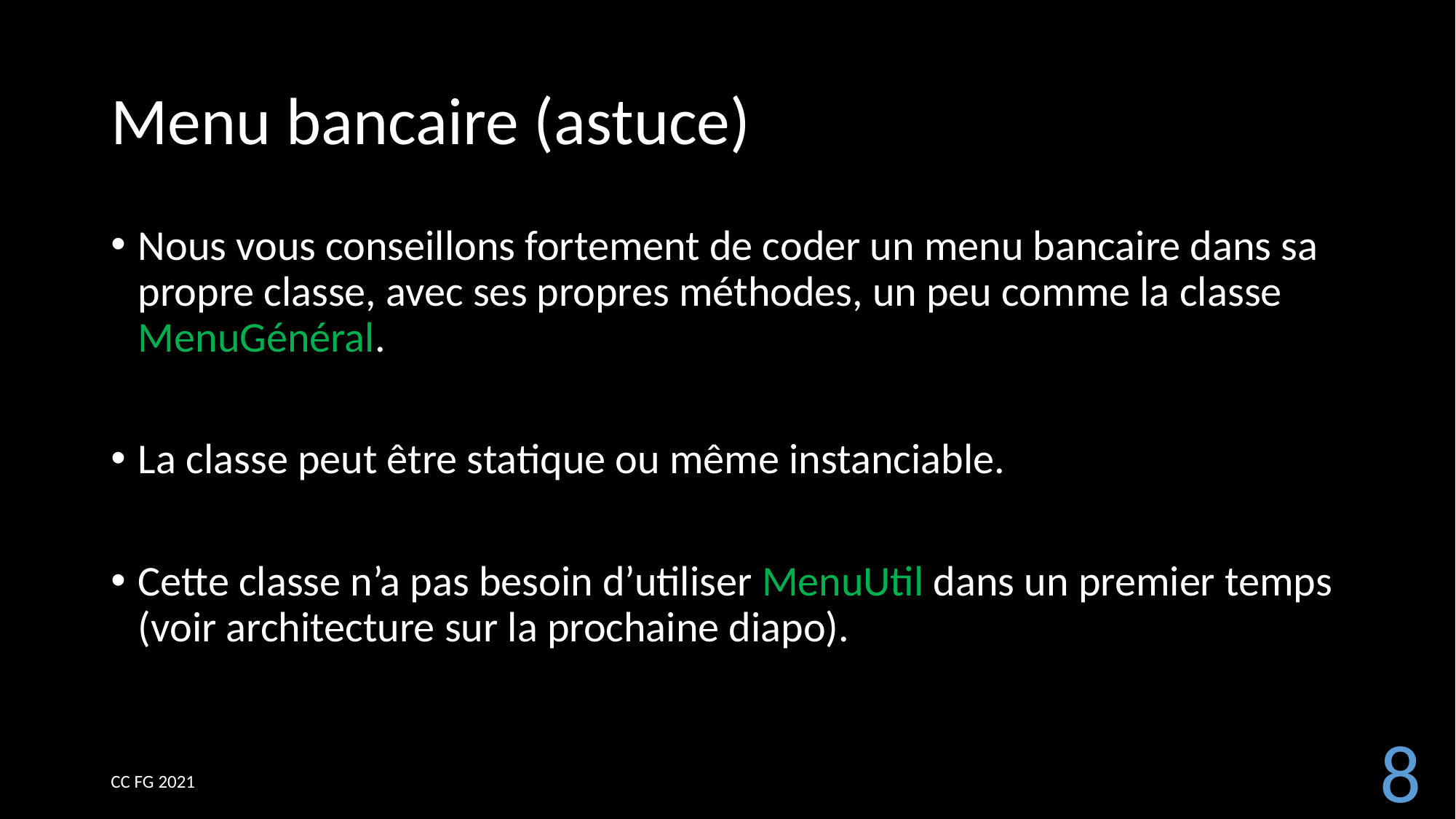

# Menu bancaire (astuce)
Nous vous conseillons fortement de coder un menu bancaire dans sa propre classe, avec ses propres méthodes, un peu comme la classe MenuGénéral.

La classe peut être statique ou même instanciable.

Cette classe n’a pas besoin d’utiliser MenuUtil dans un premier temps (voir architecture sur la prochaine diapo).
8
CC FG 2021